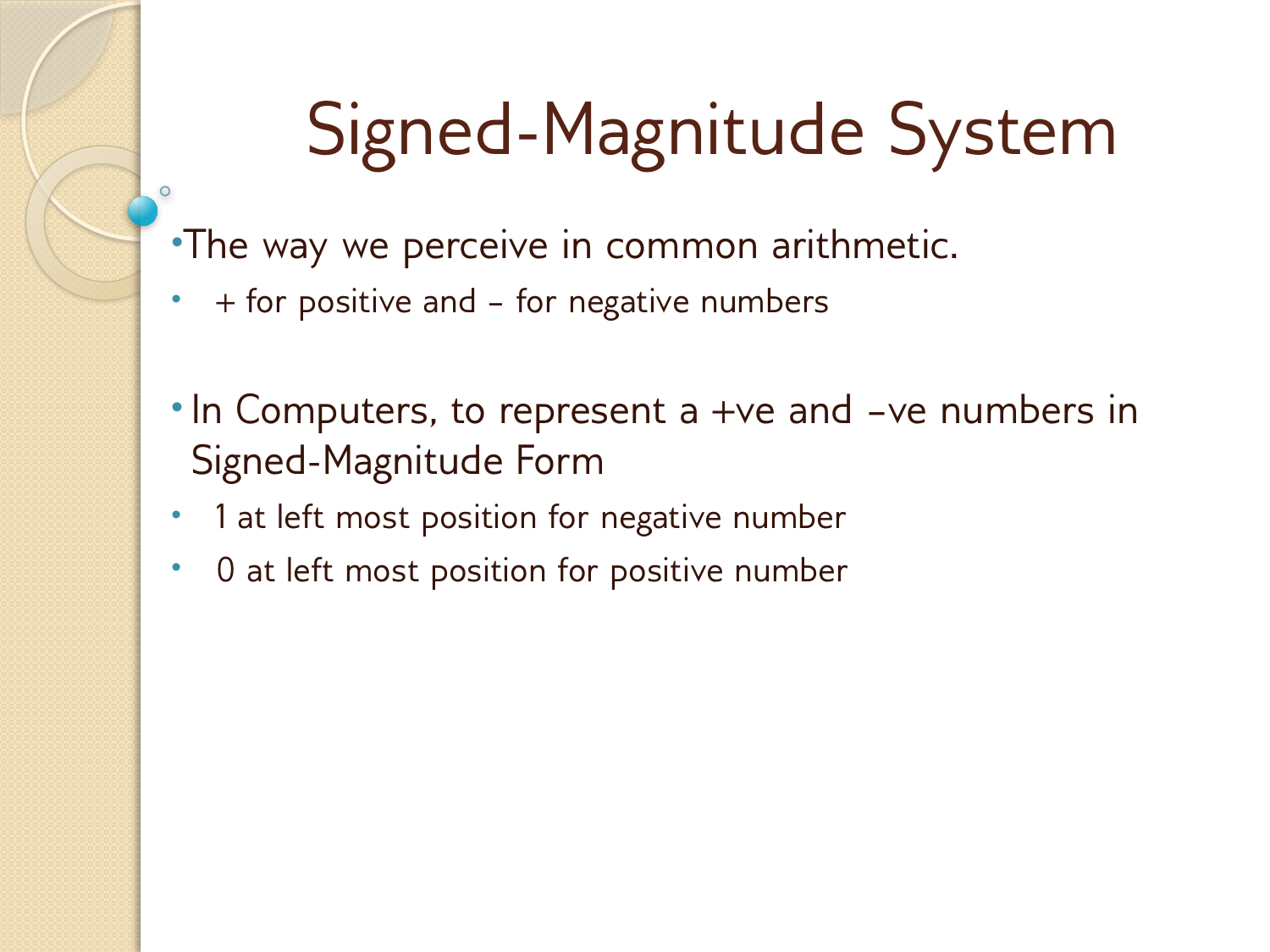

# Signed-Magnitude System
The way we perceive in common arithmetic.
+ for positive and – for negative numbers

In Computers, to represent a +ve and –ve numbers in Signed-Magnitude Form
1 at left most position for negative number
0 at left most position for positive number